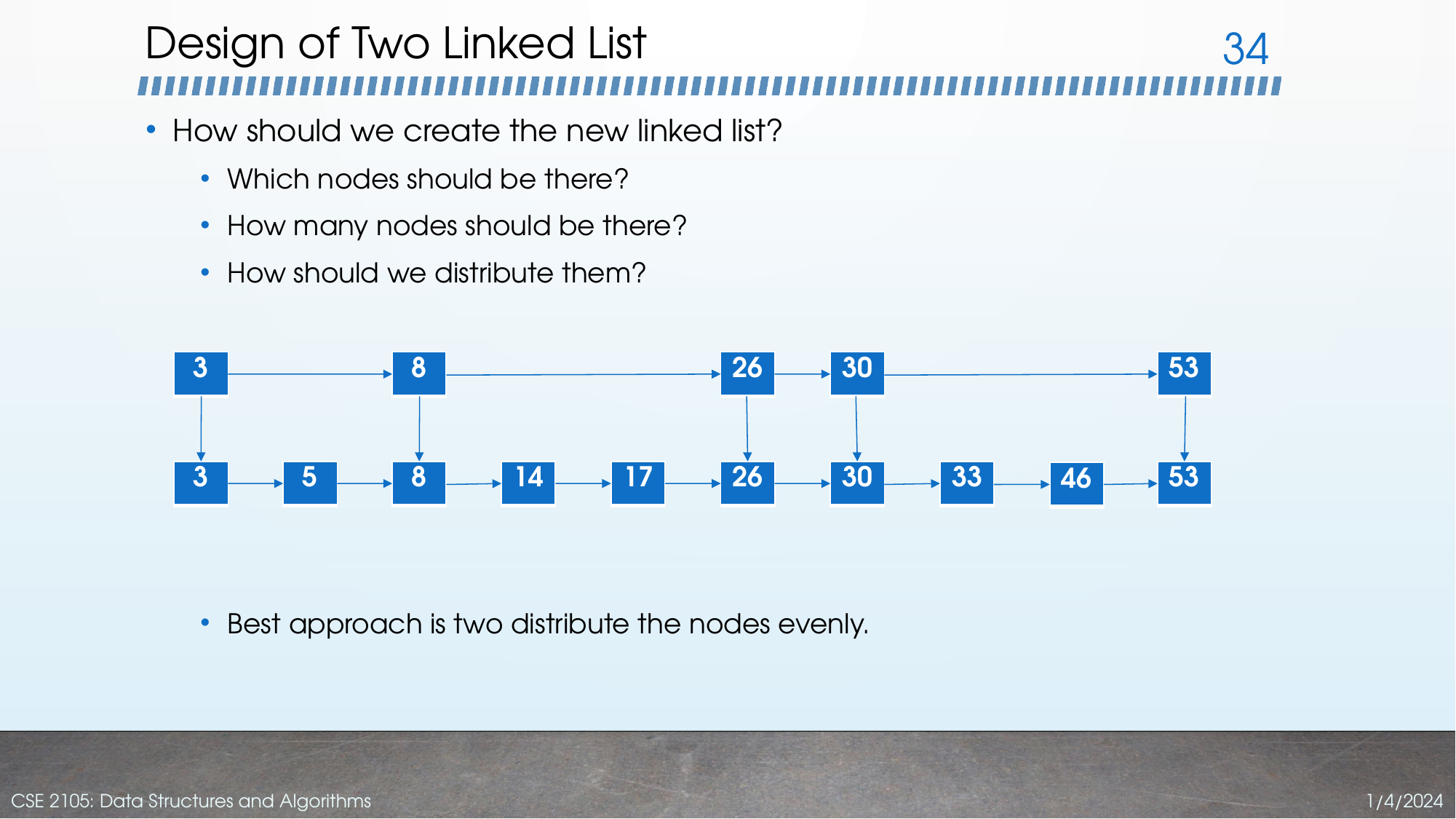

# Design of Two Linked List
34
How should we create the new linked list?
Which nodes should be there?
How many nodes should be there?
How should we distribute them?

Best approach is two distribute the nodes evenly.

| 3 |
| --- |
| 8 |
| --- |
| 26 |
| --- |
| 30 |
| --- |
| 53 |
| --- |
| 3 |
| --- |
| 5 |
| --- |
| 8 |
| --- |
| 14 |
| --- |
| 17 |
| --- |
| 26 |
| --- |
| 30 |
| --- |
| 33 |
| --- |
| 53 |
| --- |
| 46 |
| --- |
1/4/2024
CSE 2105: Data Structures and Algorithms